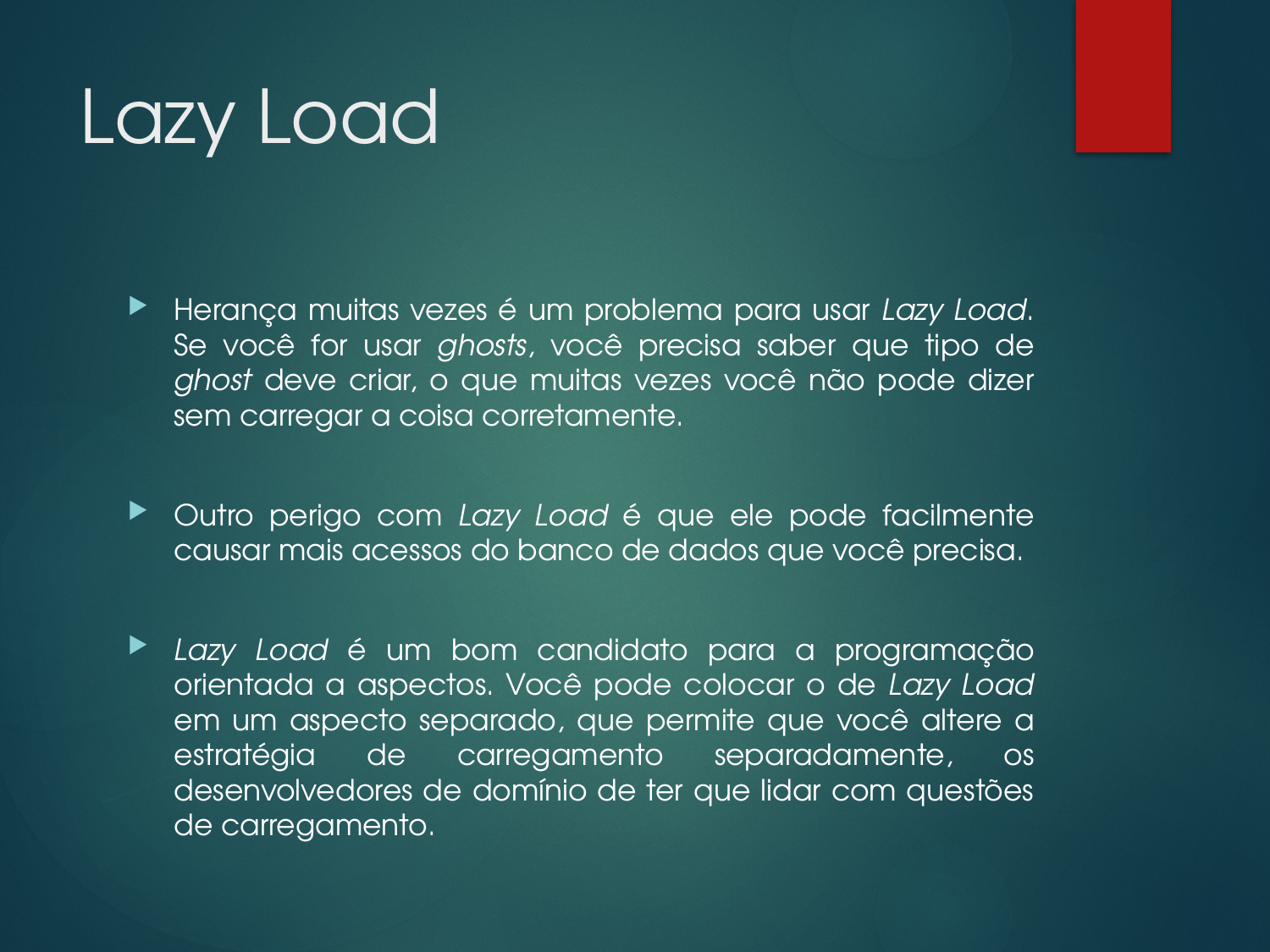

# Lazy Load
Herança muitas vezes é um problema para usar Lazy Load. Se você for usar ghosts, você precisa saber que tipo de ghost deve criar, o que muitas vezes você não pode dizer sem carregar a coisa corretamente.

Outro perigo com Lazy Load é que ele pode facilmente causar mais acessos do banco de dados que você precisa.

Lazy Load é um bom candidato para a programação orientada a aspectos. Você pode colocar o de Lazy Load em um aspecto separado, que permite que você altere a estratégia de carregamento separadamente, os desenvolvedores de domínio de ter que lidar com questões de carregamento.